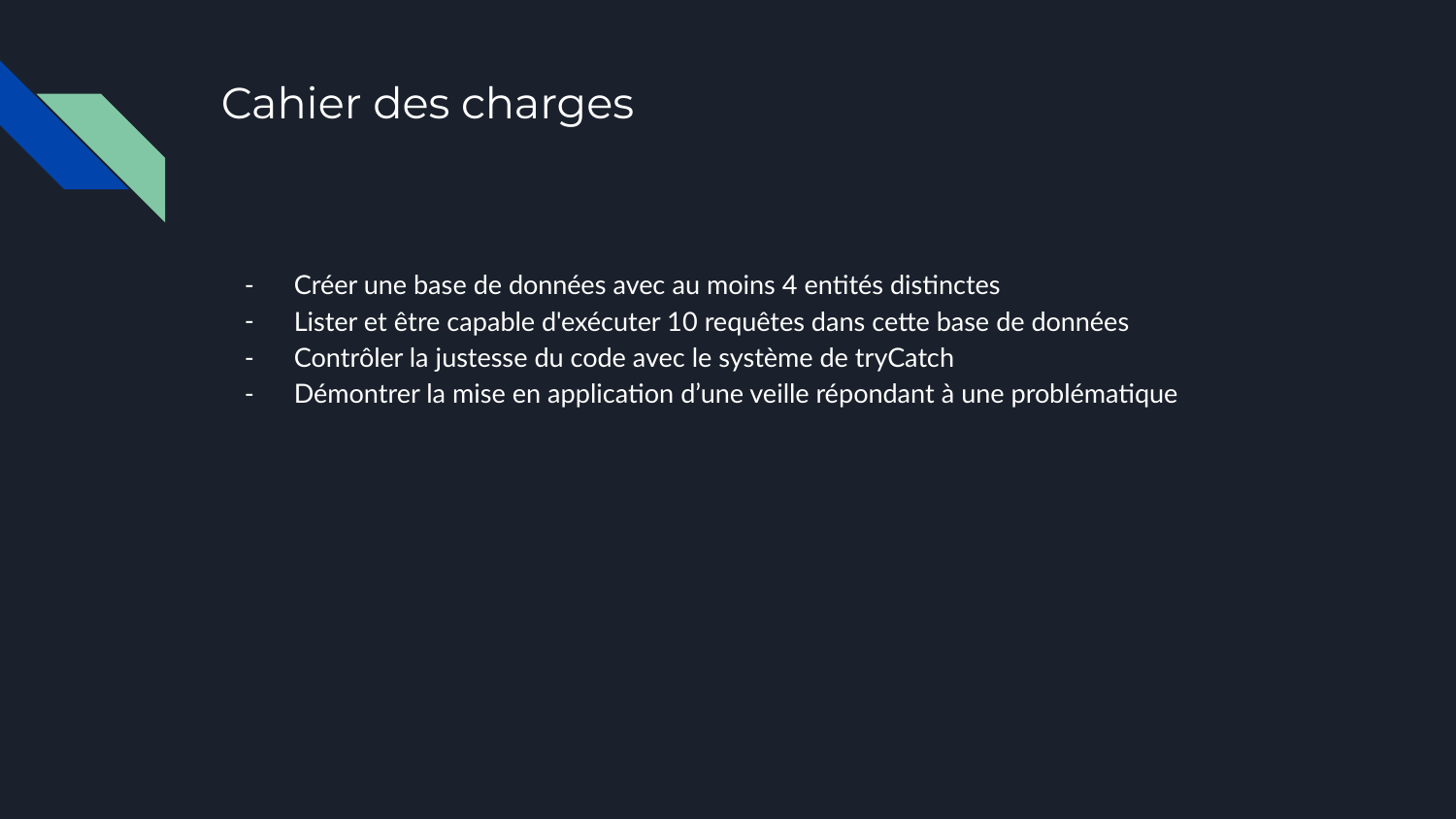

# Cahier des charges
Créer une base de données avec au moins 4 entités distinctes
Lister et être capable d'exécuter 10 requêtes dans cette base de données
Contrôler la justesse du code avec le système de tryCatch
Démontrer la mise en application d’une veille répondant à une problématique